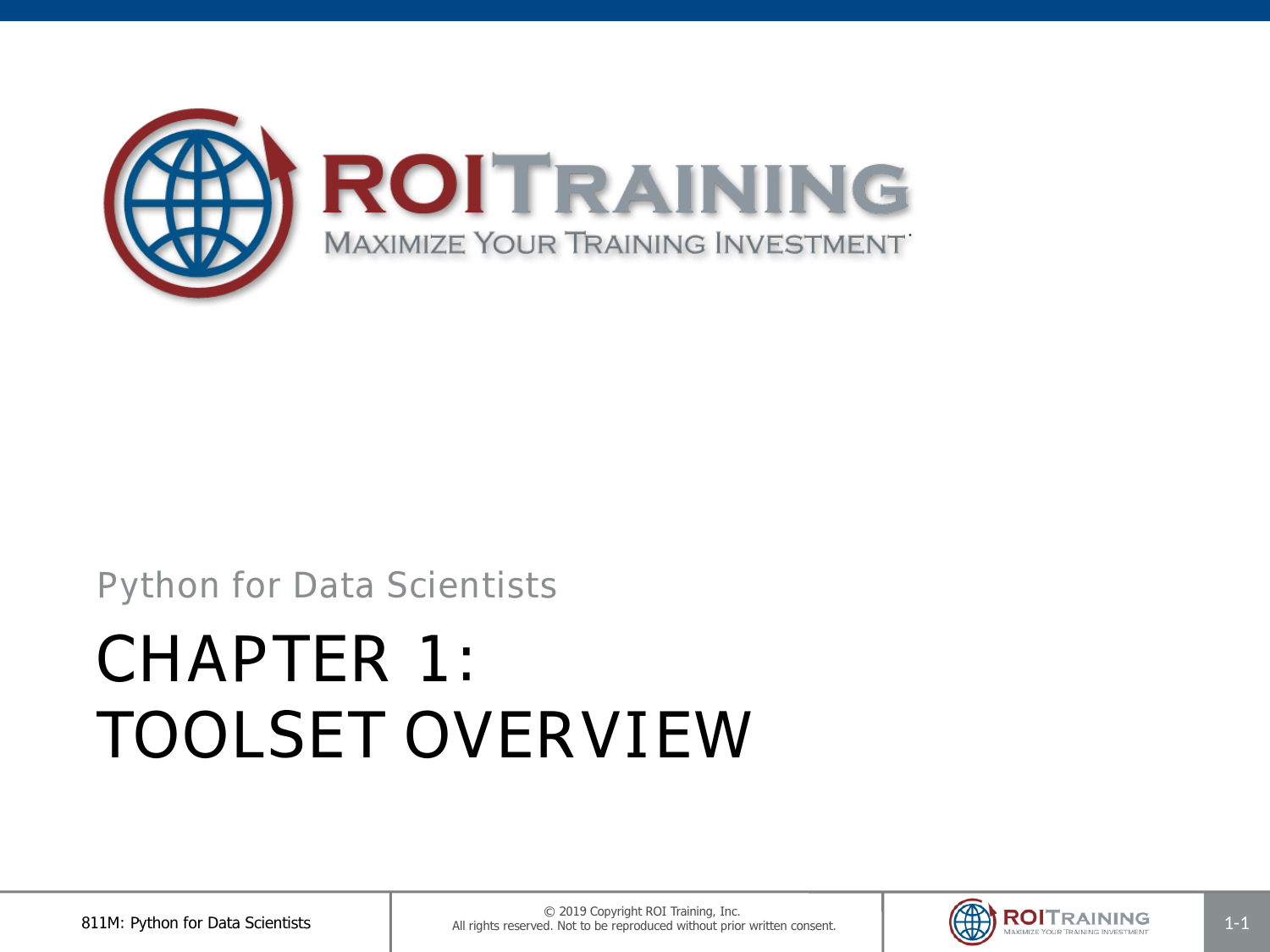

Python for Data Scientists
# Chapter 1: Toolset Overview